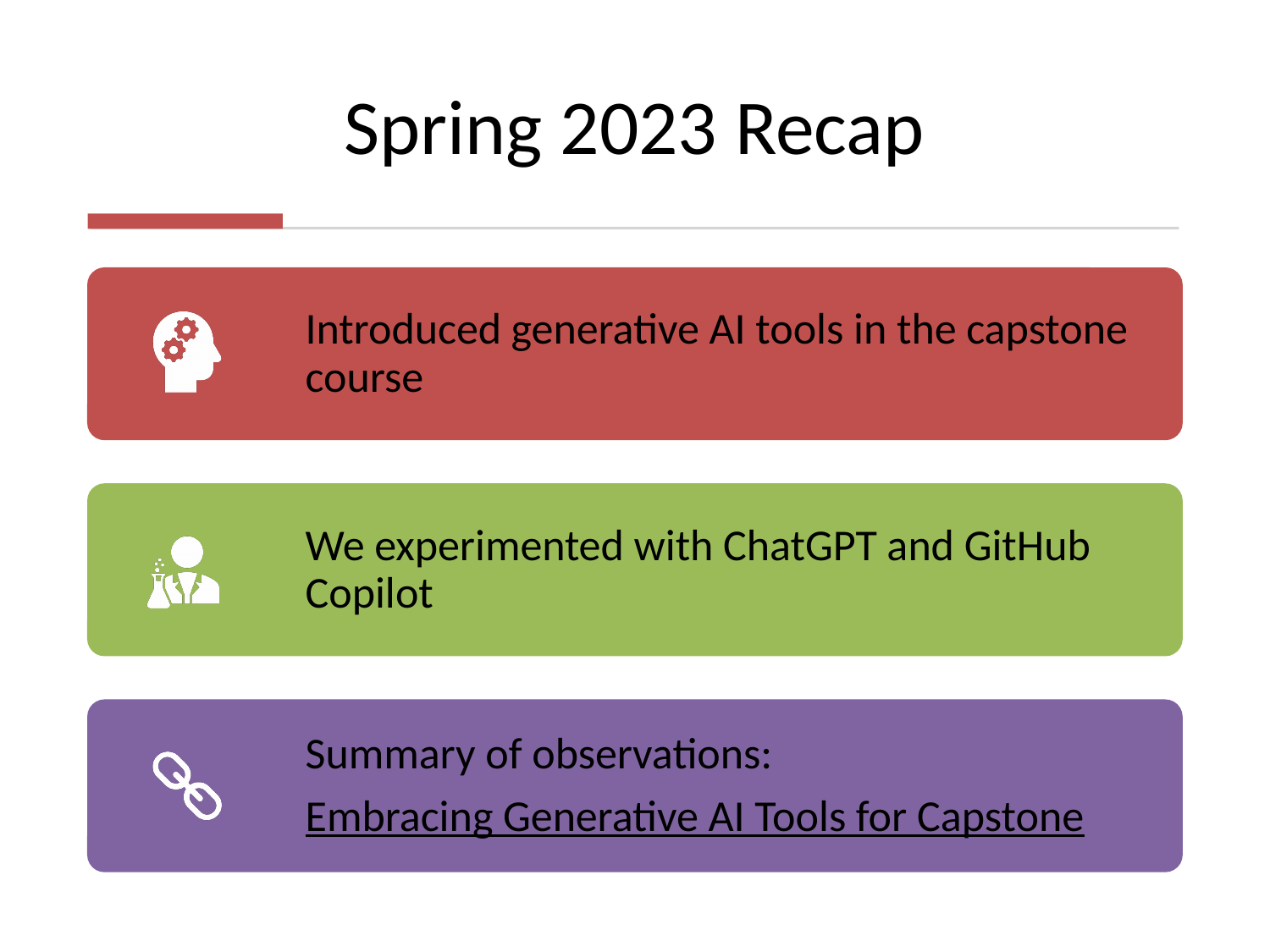

# Spring 2023 Recap

Introduced generative AI tools in the capstone course
We experimented with ChatGPT and GitHub Copilot
Summary of observations:
Embracing Generative AI Tools for Capstone